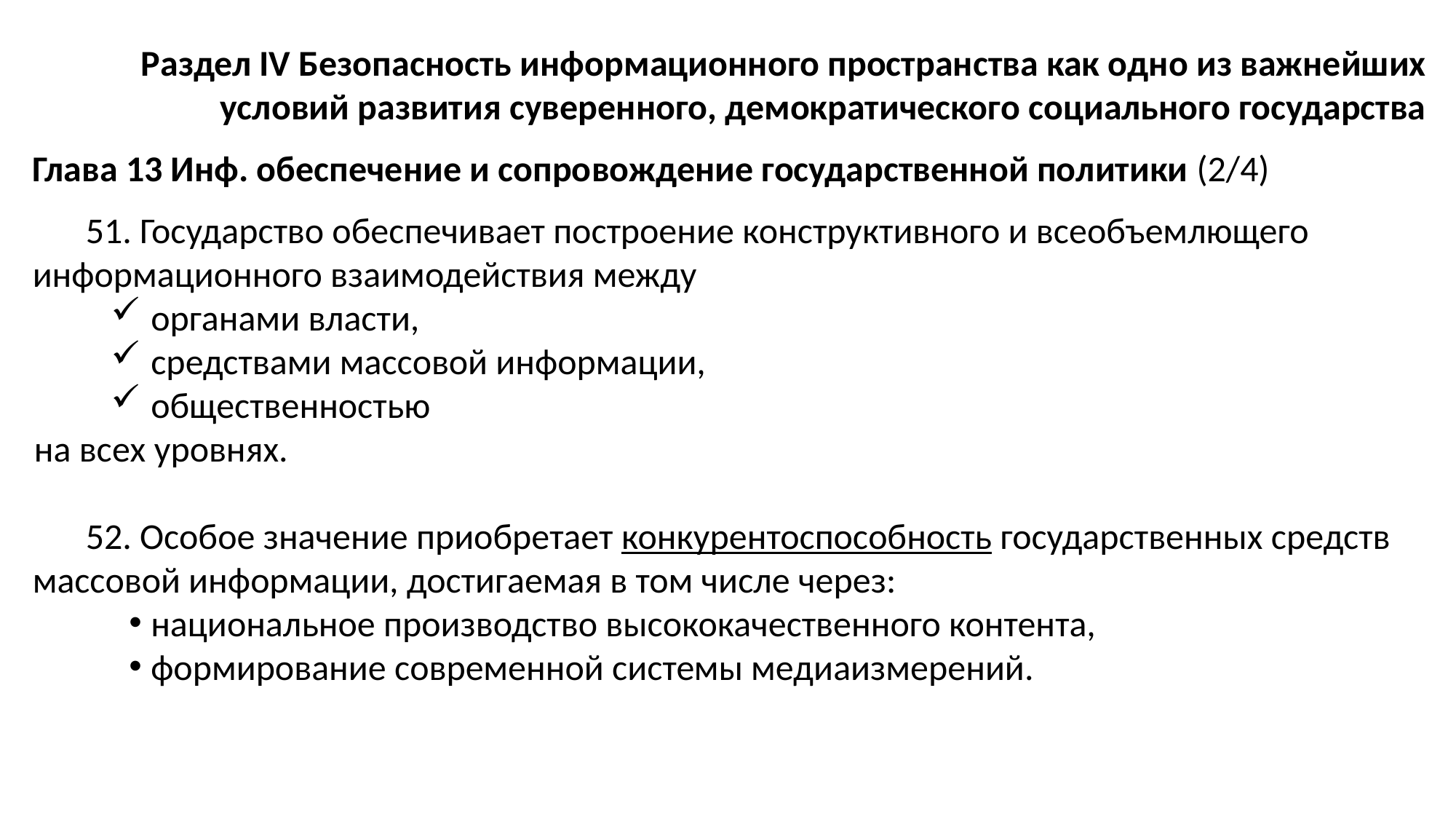

Раздел IV Безопасность информационного пространства как одно из важнейших условий развития суверенного, демократического социального государства
Глава 13 Инф. обеспечение и сопровождение государственной политики (2/4)
51. Государство обеспечивает построение конструктивного и всеобъемлющего информационного взаимодействия между
органами власти,
средствами массовой информации,
общественностью
на всех уровнях.

52. Особое значение приобретает конкурентоспособность государственных средств массовой информации, достигаемая в том числе через:
национальное производство высококачественного контента,
формирование современной системы медиаизмерений.